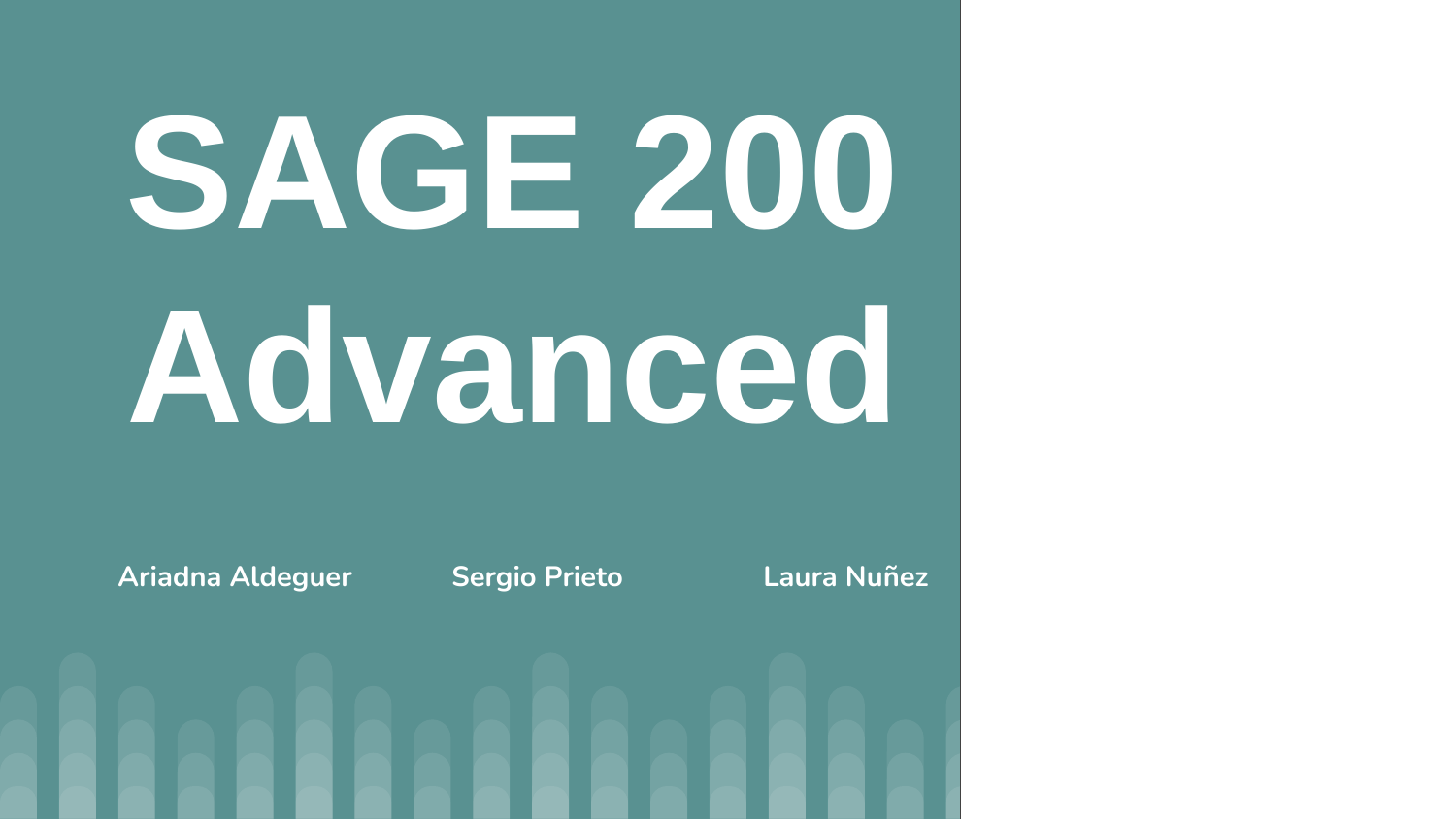

# SAGE 200 Advanced
Ariadna Aldeguer
Sergio Prieto
Laura Nuñez